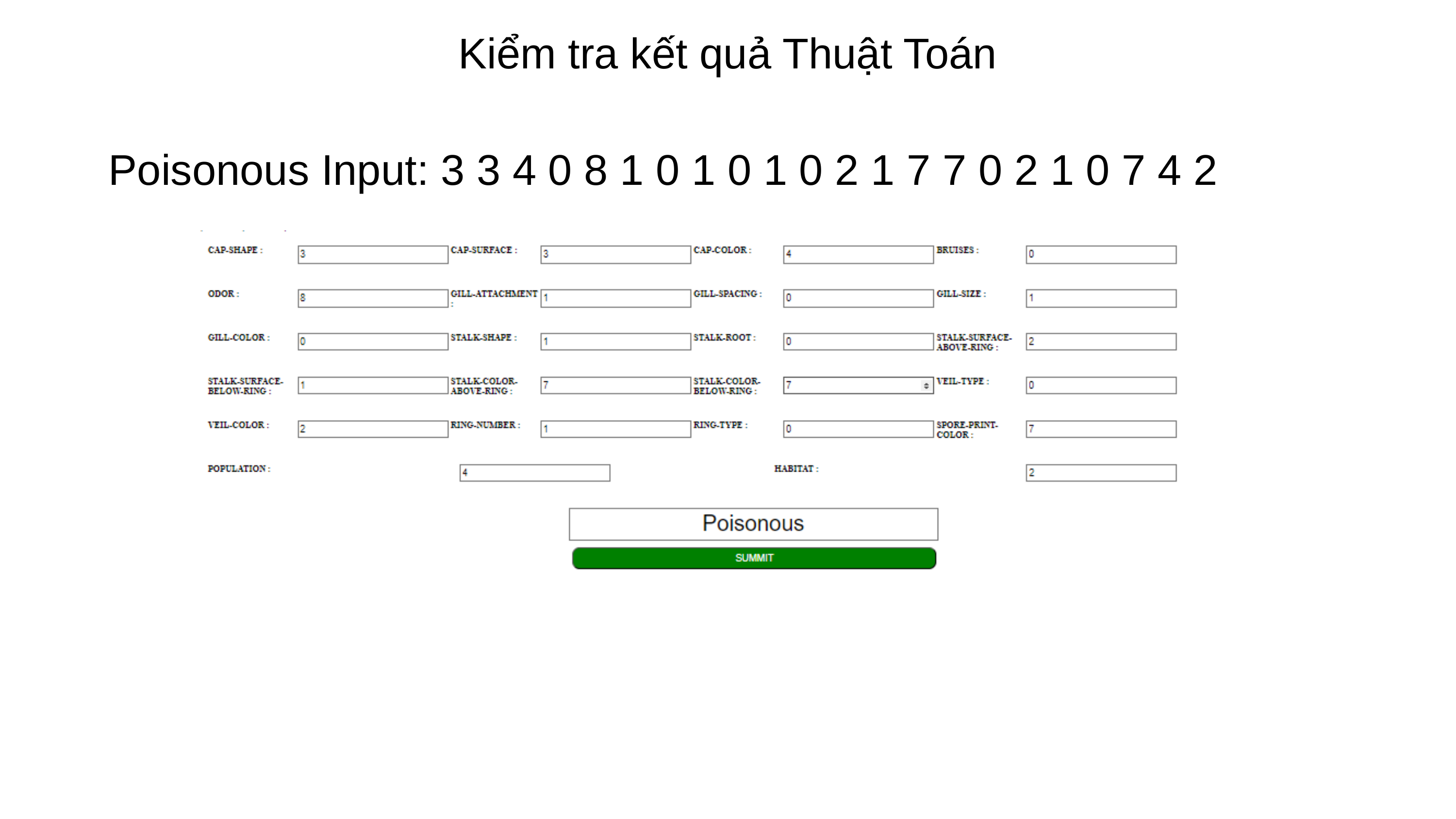

Kiểm tra kết quả Thuật Toán
Poisonous Input: 3 3 4 0 8 1 0 1 0 1 0 2 1 7 7 0 2 1 0 7 4 2